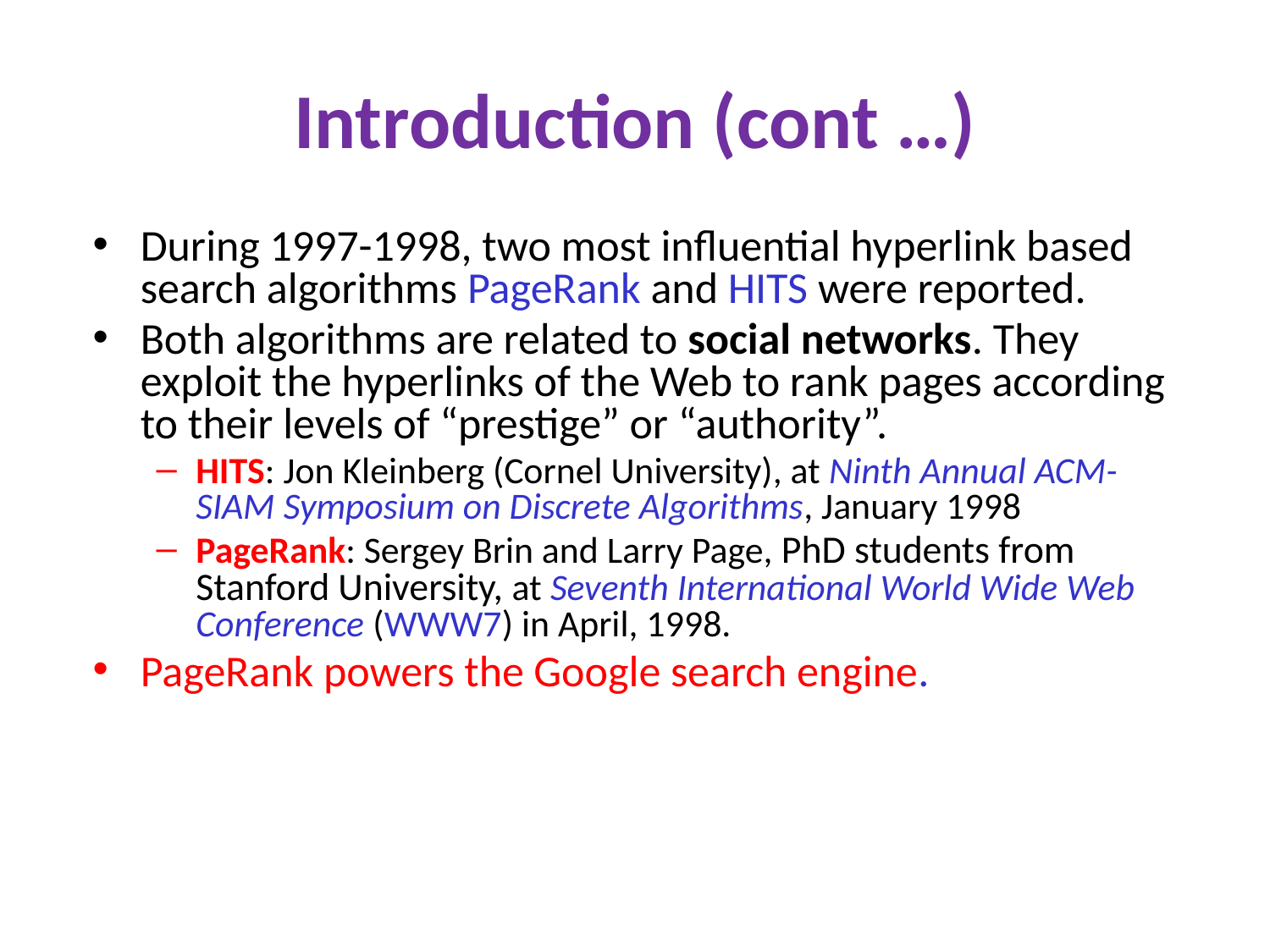

# Introduction (cont …)
During 1997-1998, two most influential hyperlink based search algorithms PageRank and HITS were reported.
Both algorithms are related to social networks. They exploit the hyperlinks of the Web to rank pages according to their levels of “prestige” or “authority”.
HITS: Jon Kleinberg (Cornel University), at Ninth Annual ACM-SIAM Symposium on Discrete Algorithms, January 1998
PageRank: Sergey Brin and Larry Page, PhD students from Stanford University, at Seventh International World Wide Web Conference (WWW7) in April, 1998.
PageRank powers the Google search engine.